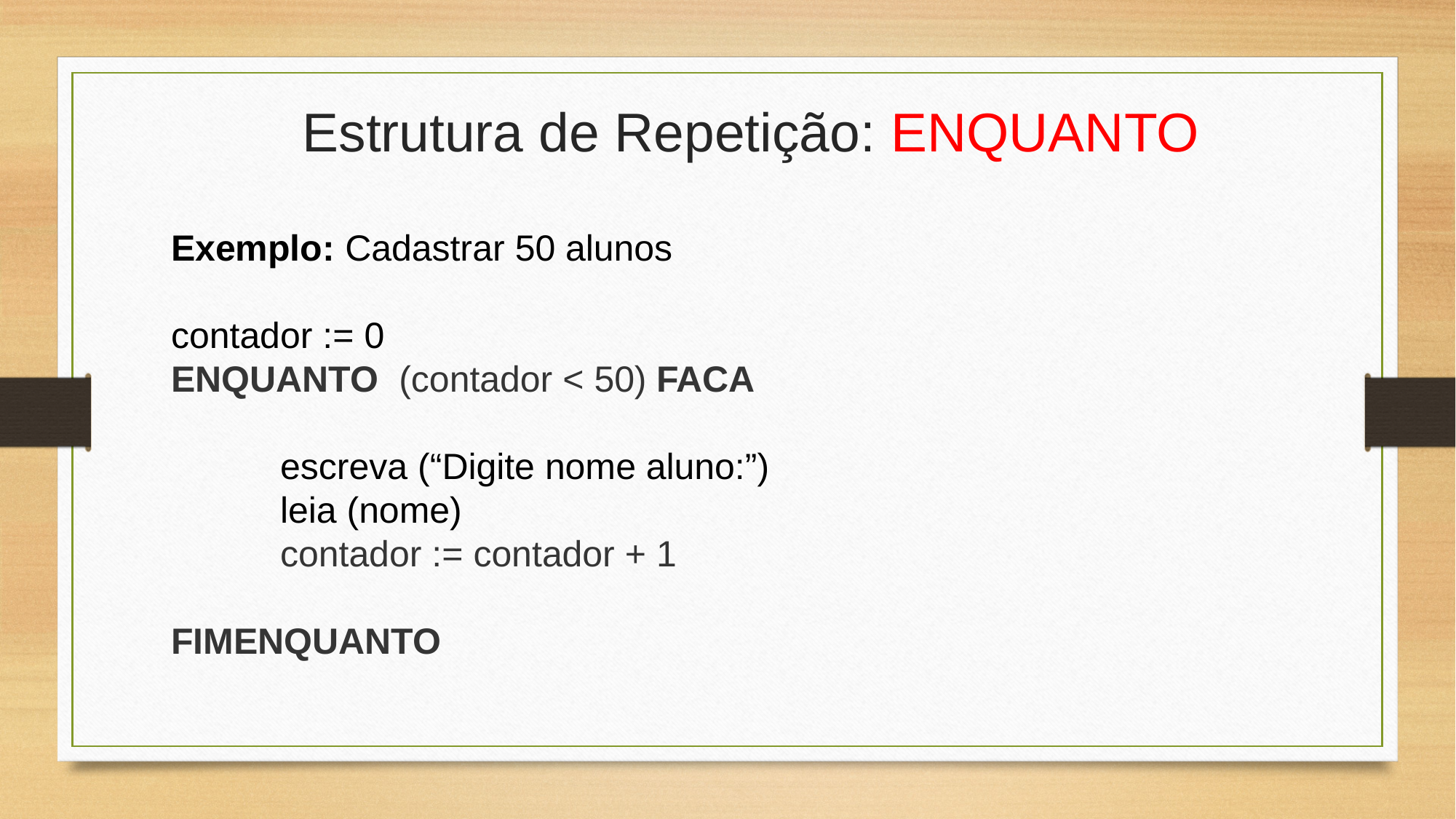

Estrutura de Repetição: ENQUANTO
Exemplo: Cadastrar 50 alunos

contador := 0
ENQUANTO  (contador < 50) FACA

	escreva (“Digite nome aluno:”)
	leia (nome)
	contador := contador + 1

FIMENQUANTO